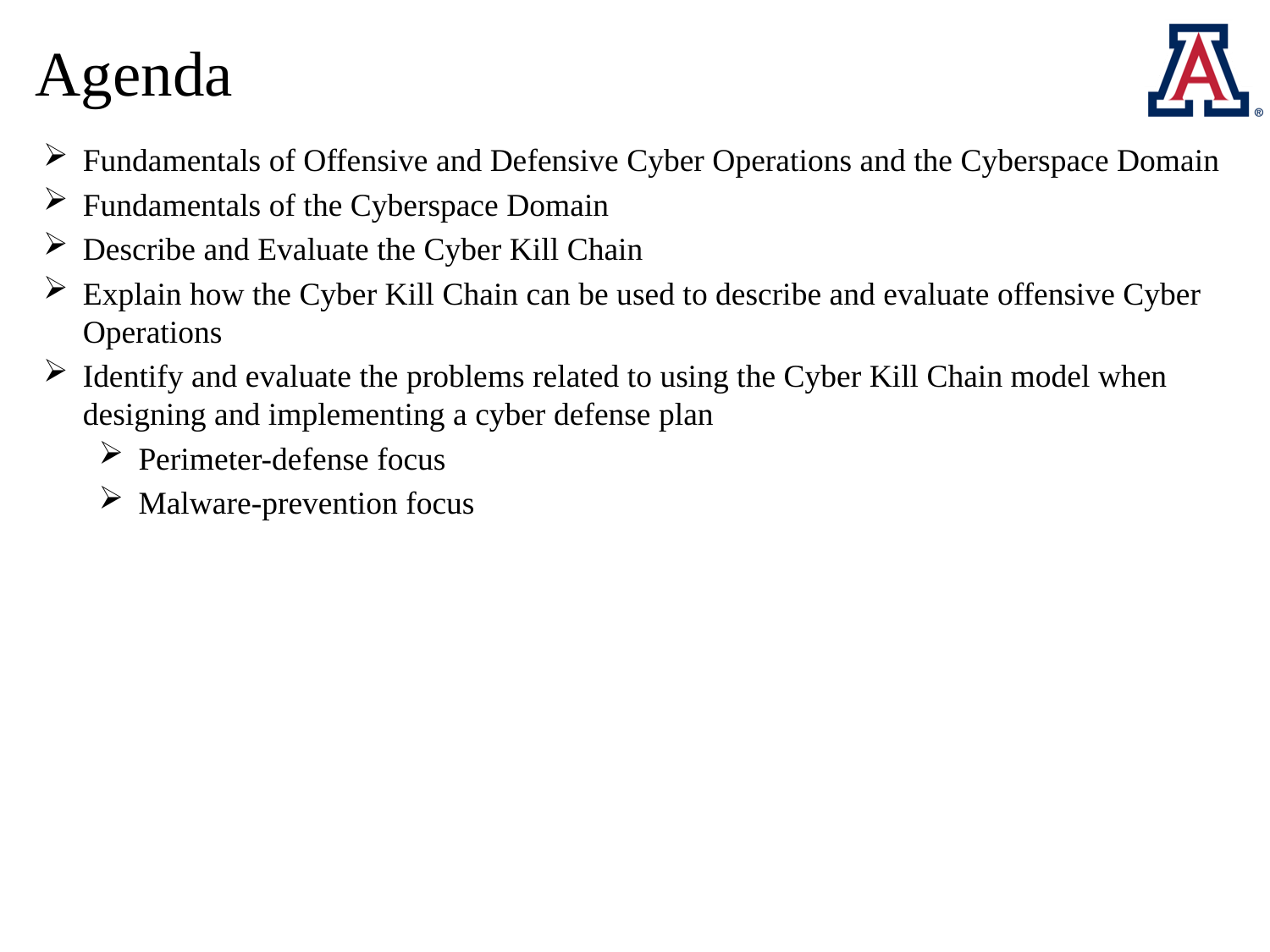

# Agenda
Fundamentals of Offensive and Defensive Cyber Operations and the Cyberspace Domain
Fundamentals of the Cyberspace Domain
Describe and Evaluate the Cyber Kill Chain
Explain how the Cyber Kill Chain can be used to describe and evaluate offensive Cyber Operations
Identify and evaluate the problems related to using the Cyber Kill Chain model when designing and implementing a cyber defense plan
Perimeter-defense focus
Malware-prevention focus